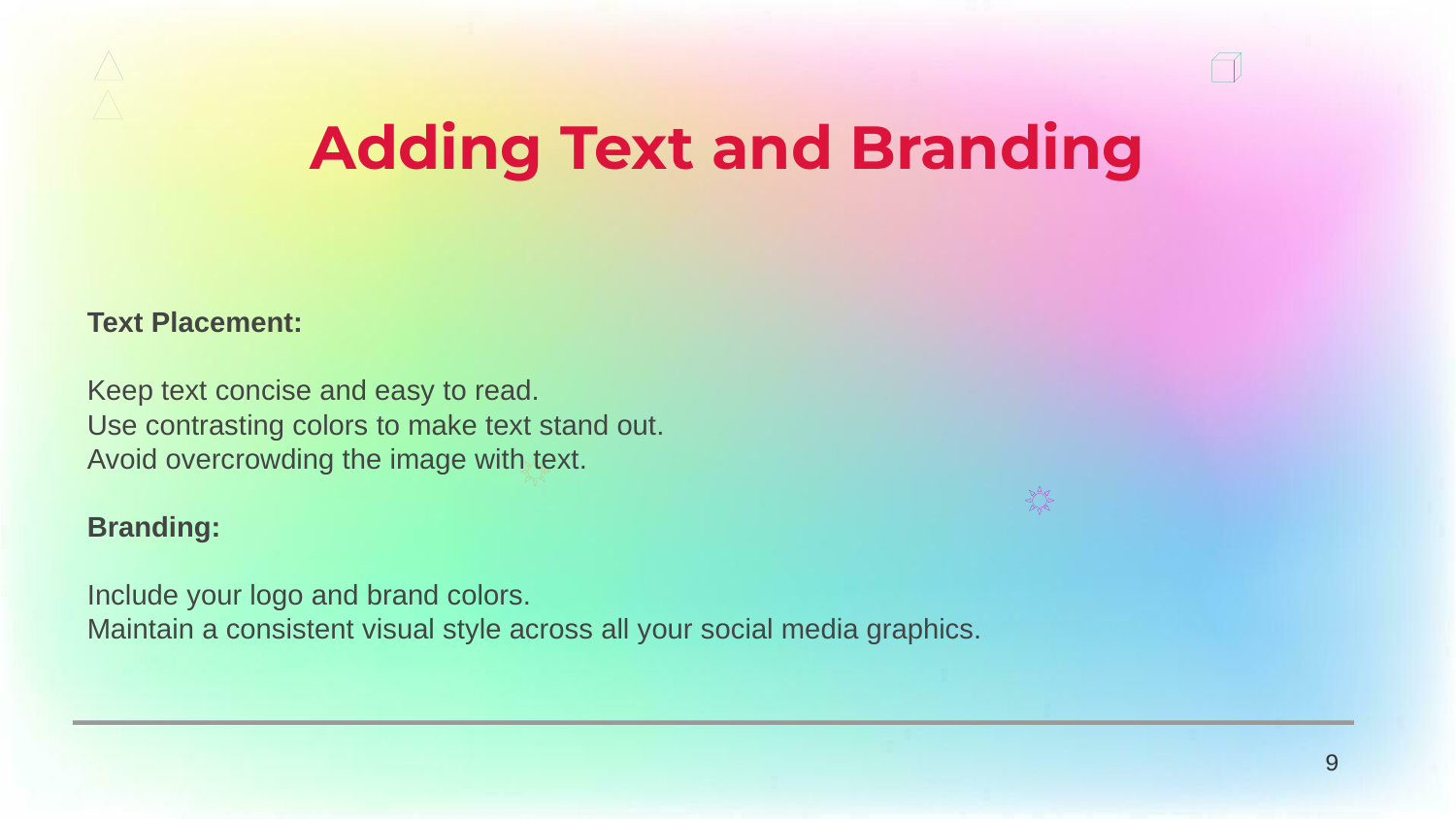

Adding Text and Branding

Text Placement:

Keep text concise and easy to read.
Use contrasting colors to make text stand out.
Avoid overcrowding the image with text.

Branding:

Include your logo and brand colors.
Maintain a consistent visual style across all your social media graphics.

9